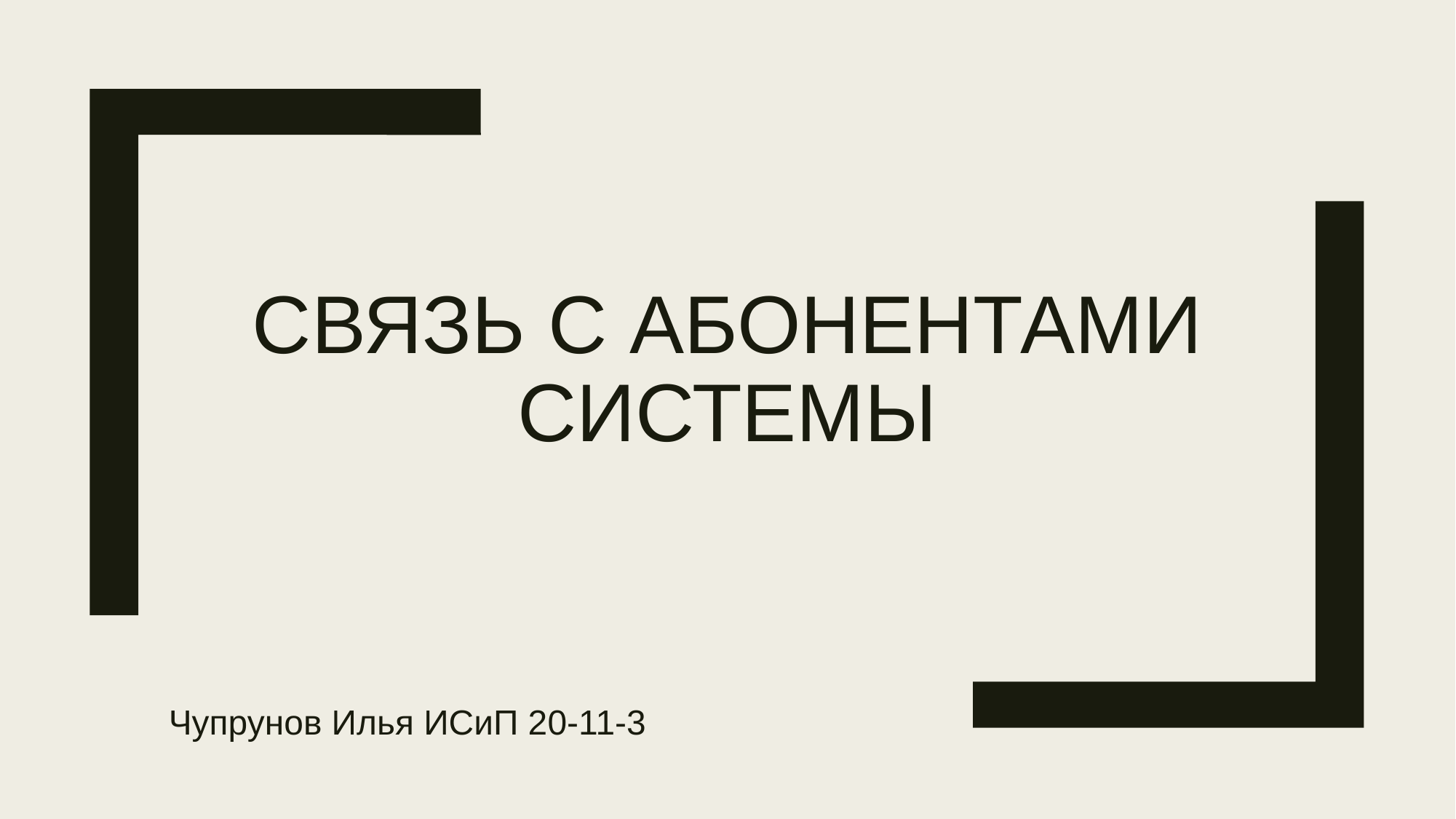

# Связь с абонентами системы
Чупрунов Илья ИСиП 20-11-3